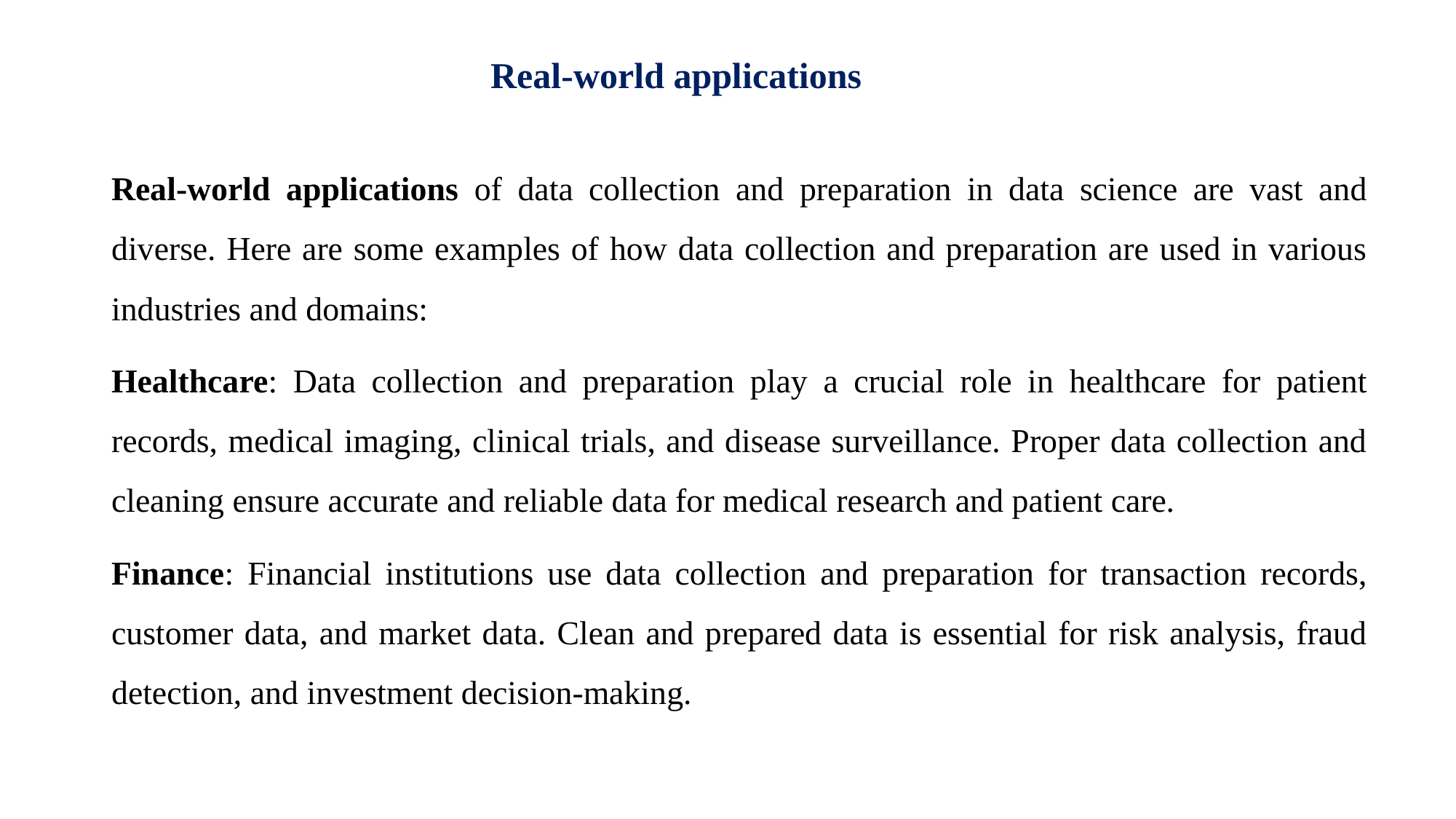

Real-world applications
Real-world applications of data collection and preparation in data science are vast and diverse. Here are some examples of how data collection and preparation are used in various industries and domains:
Healthcare: Data collection and preparation play a crucial role in healthcare for patient records, medical imaging, clinical trials, and disease surveillance. Proper data collection and cleaning ensure accurate and reliable data for medical research and patient care.
Finance: Financial institutions use data collection and preparation for transaction records, customer data, and market data. Clean and prepared data is essential for risk analysis, fraud detection, and investment decision-making.